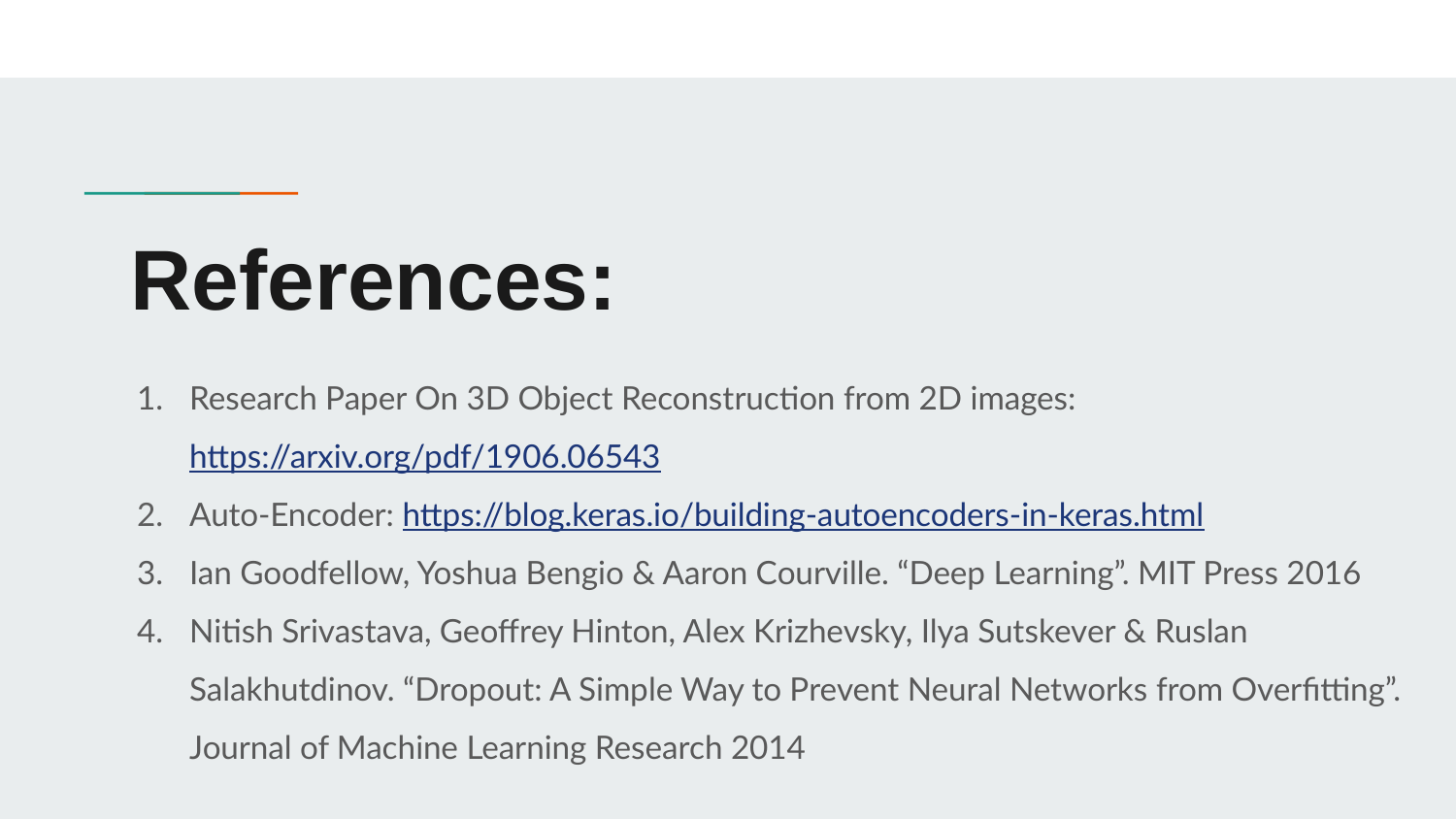

# References:

Research Paper On 3D Object Reconstruction from 2D images: https://arxiv.org/pdf/1906.06543
Auto-Encoder: https://blog.keras.io/building-autoencoders-in-keras.html
Ian Goodfellow, Yoshua Bengio & Aaron Courville. “Deep Learning”. MIT Press 2016
Nitish Srivastava, Geoffrey Hinton, Alex Krizhevsky, Ilya Sutskever & Ruslan Salakhutdinov. “Dropout: A Simple Way to Prevent Neural Networks from Overfitting”. Journal of Machine Learning Research 2014